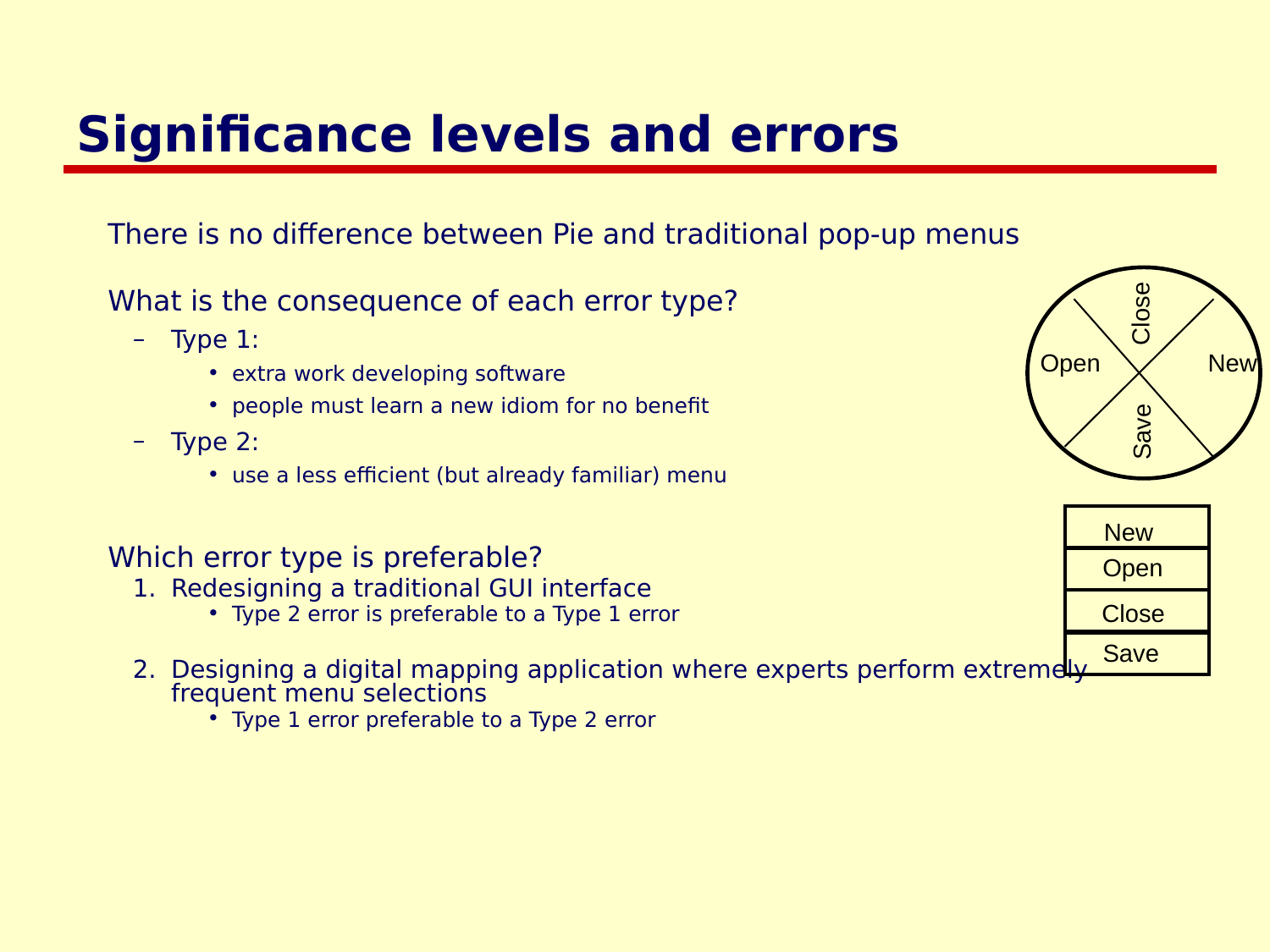

# Significance levels and errors
There is no difference between Pie and traditional pop-up menus
What is the consequence of each error type?
Type 1:
extra work developing software
people must learn a new idiom for no benefit
Type 2:
use a less efficient (but already familiar) menu

Which error type is preferable?
Redesigning a traditional GUI interface
Type 2 error is preferable to a Type 1 error

Designing a digital mapping application where experts perform extremely frequent menu selections
Type 1 error preferable to a Type 2 error

Close
Open
New
Save

New
Open

Close
Save